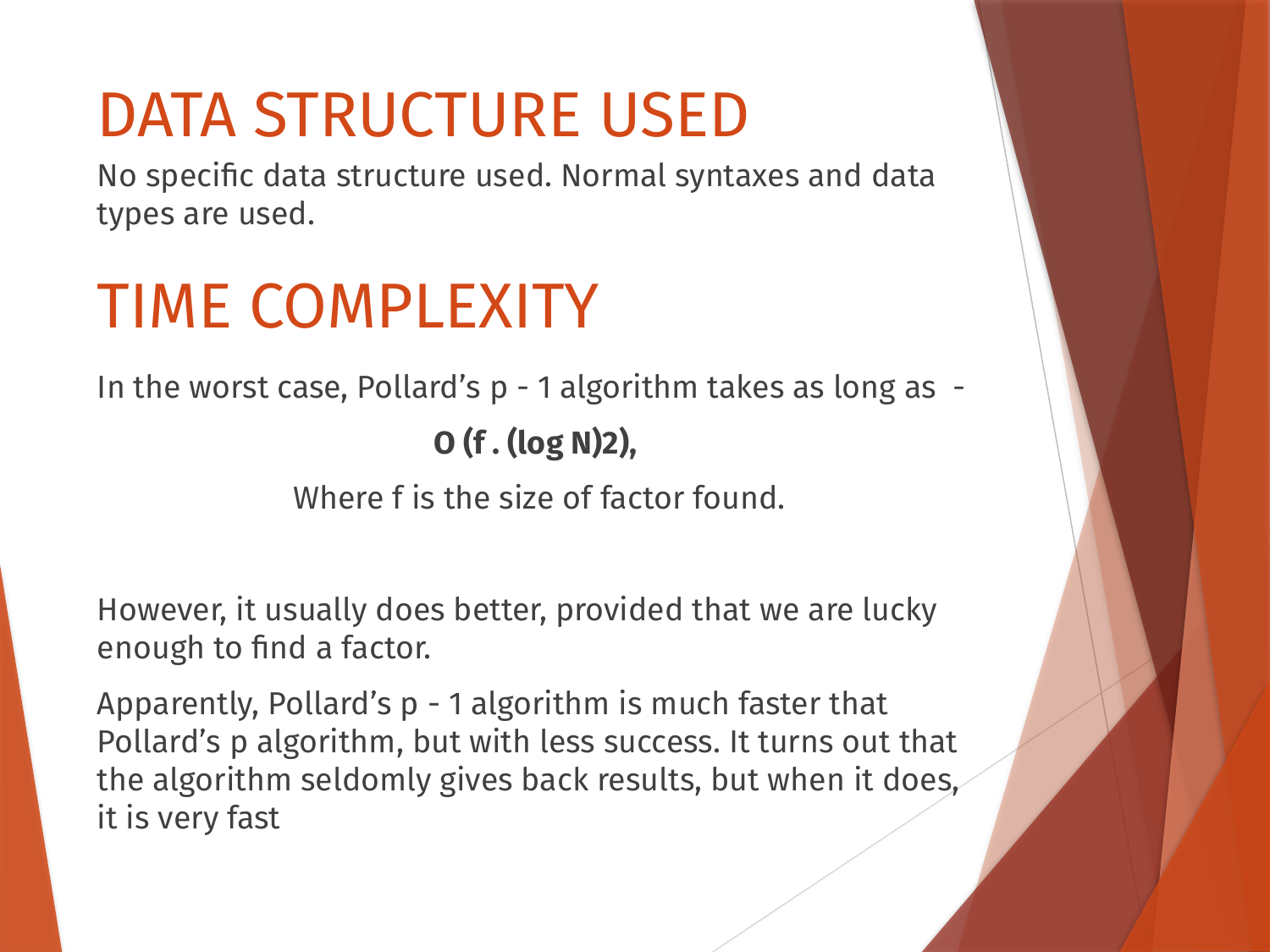

# DATA STRUCTURE USED
No specific data structure used. Normal syntaxes and data types are used.

TIME COMPLEXITY
In the worst case, Pollard’s p - 1 algorithm takes as long as  -
O (f . (log N)2),
Where f is the size of factor found.

However, it usually does better, provided that we are lucky enough to find a factor.
Apparently, Pollard’s p - 1 algorithm is much faster that Pollard’s p algorithm, but with less success. It turns out that the algorithm seldomly gives back results, but when it does, it is very fast